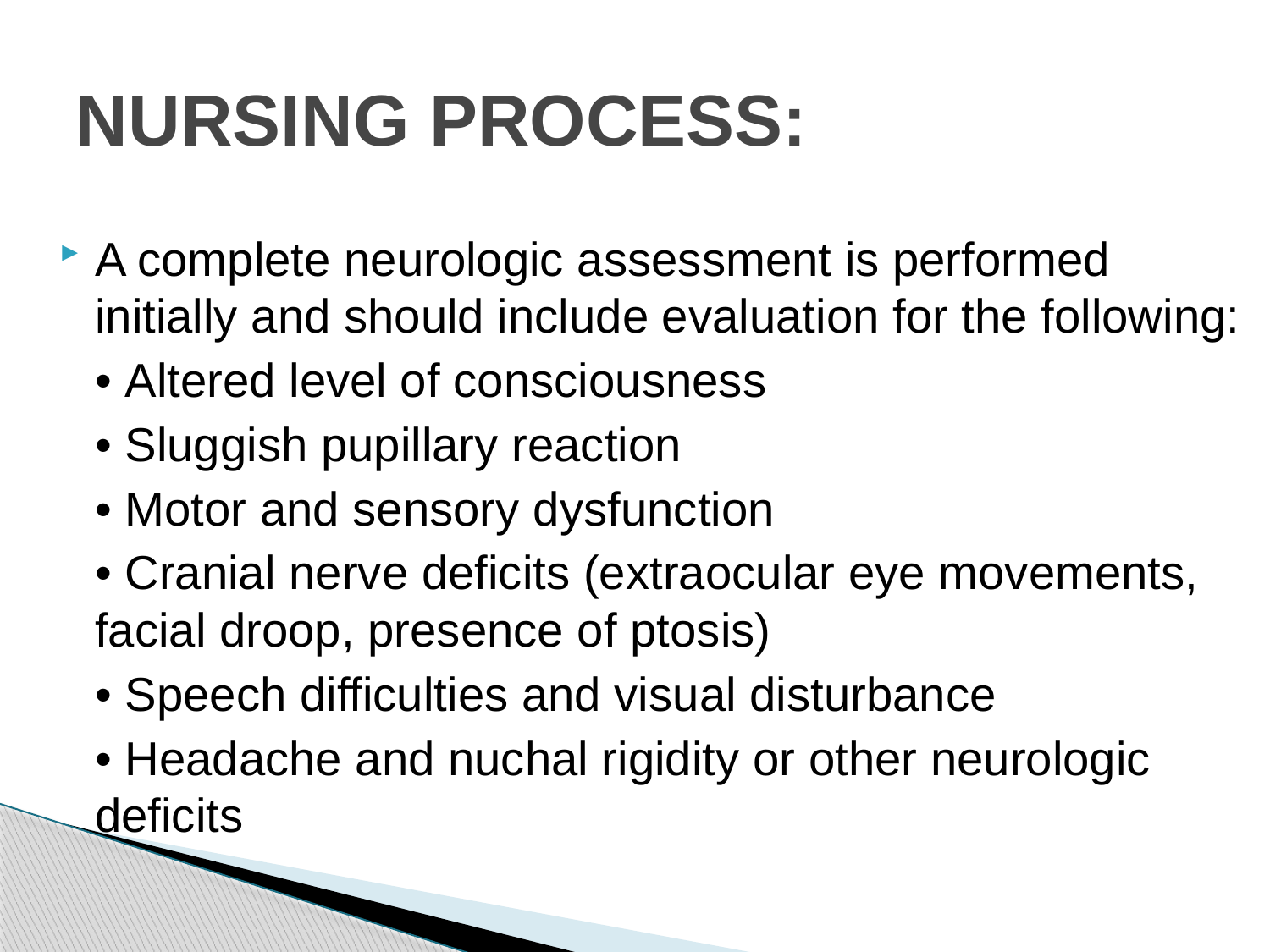

# NURSING PROCESS:
A complete neurologic assessment is performed initially and should include evaluation for the following:
	• Altered level of consciousness
	• Sluggish pupillary reaction
	• Motor and sensory dysfunction
	• Cranial nerve deficits (extraocular eye movements, facial droop, presence of ptosis)
	• Speech difficulties and visual disturbance
	• Headache and nuchal rigidity or other neurologic deficits